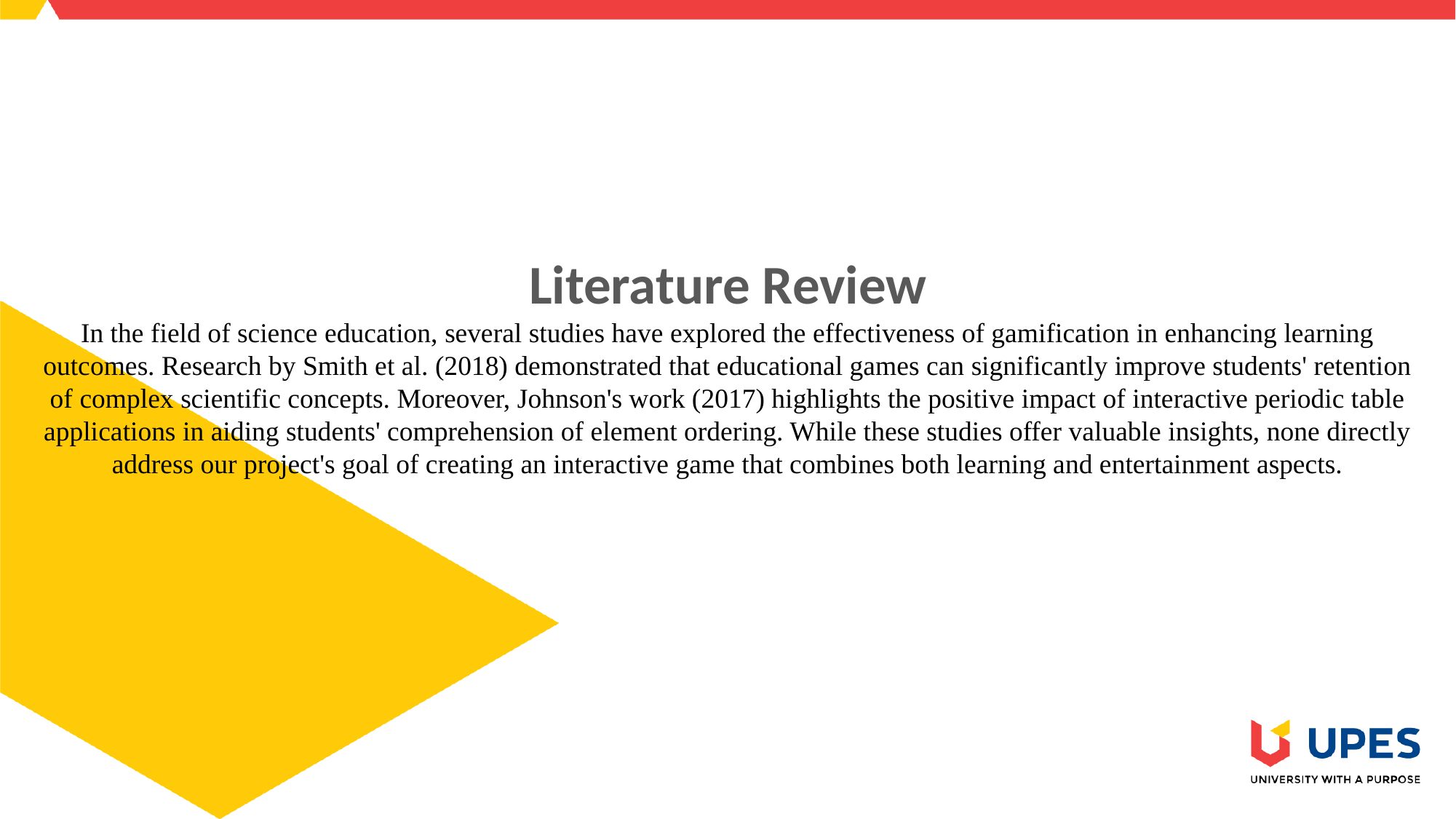

# Literature Review In the field of science education, several studies have explored the effectiveness of gamification in enhancing learning outcomes. Research by Smith et al. (2018) demonstrated that educational games can significantly improve students' retention of complex scientific concepts. Moreover, Johnson's work (2017) highlights the positive impact of interactive periodic table applications in aiding students' comprehension of element ordering. While these studies offer valuable insights, none directly address our project's goal of creating an interactive game that combines both learning and entertainment aspects.